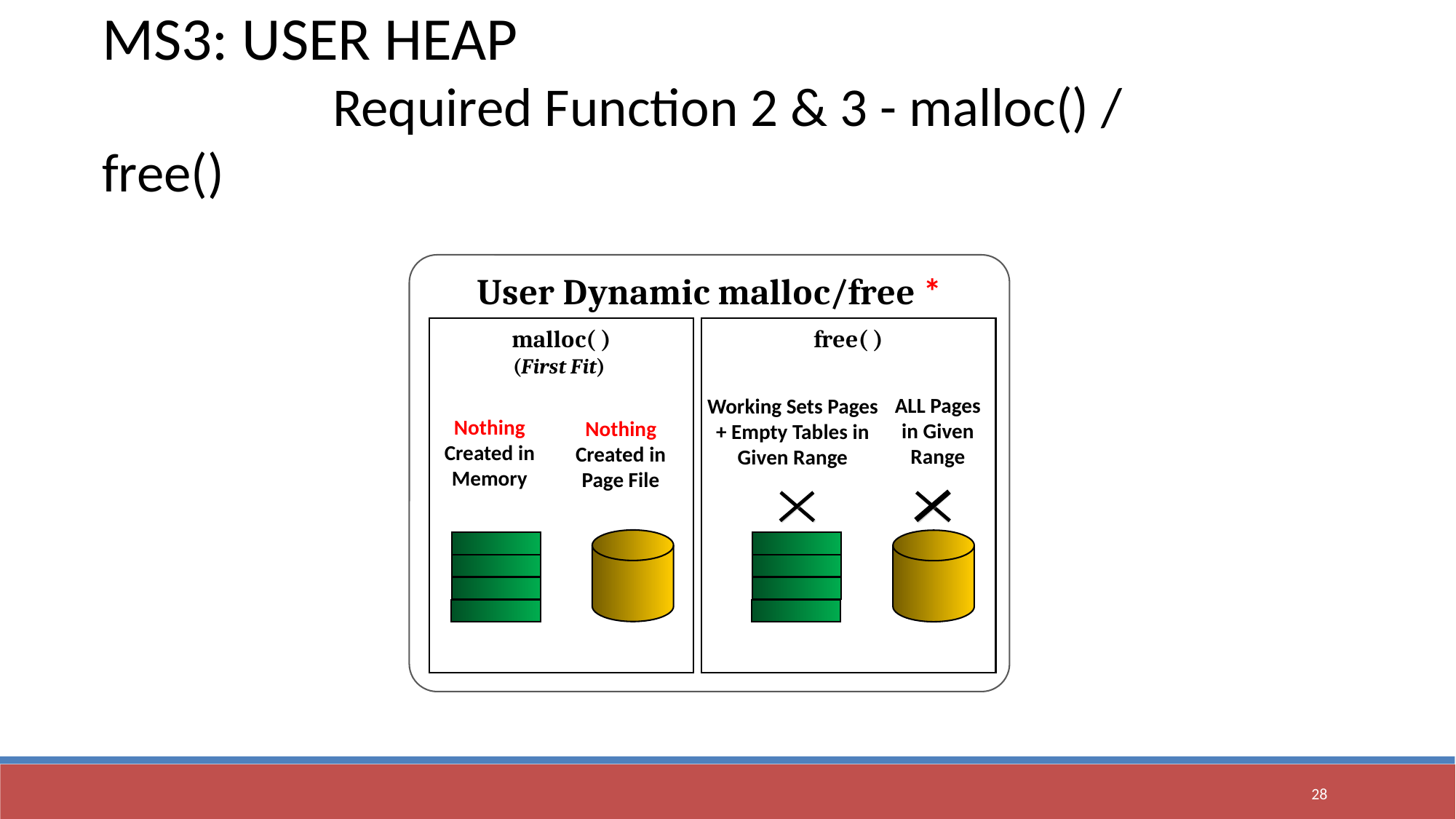

MS3: USER HEAP
		 Required Function 2 & 3 - malloc() / free()
User Dynamic malloc/free *
malloc( )
(First Fit)
Nothing Created in Memory
Nothing Created in Page File

free( )
ALL Pages in Given Range
Working Sets Pages + Empty Tables in Given Range

28